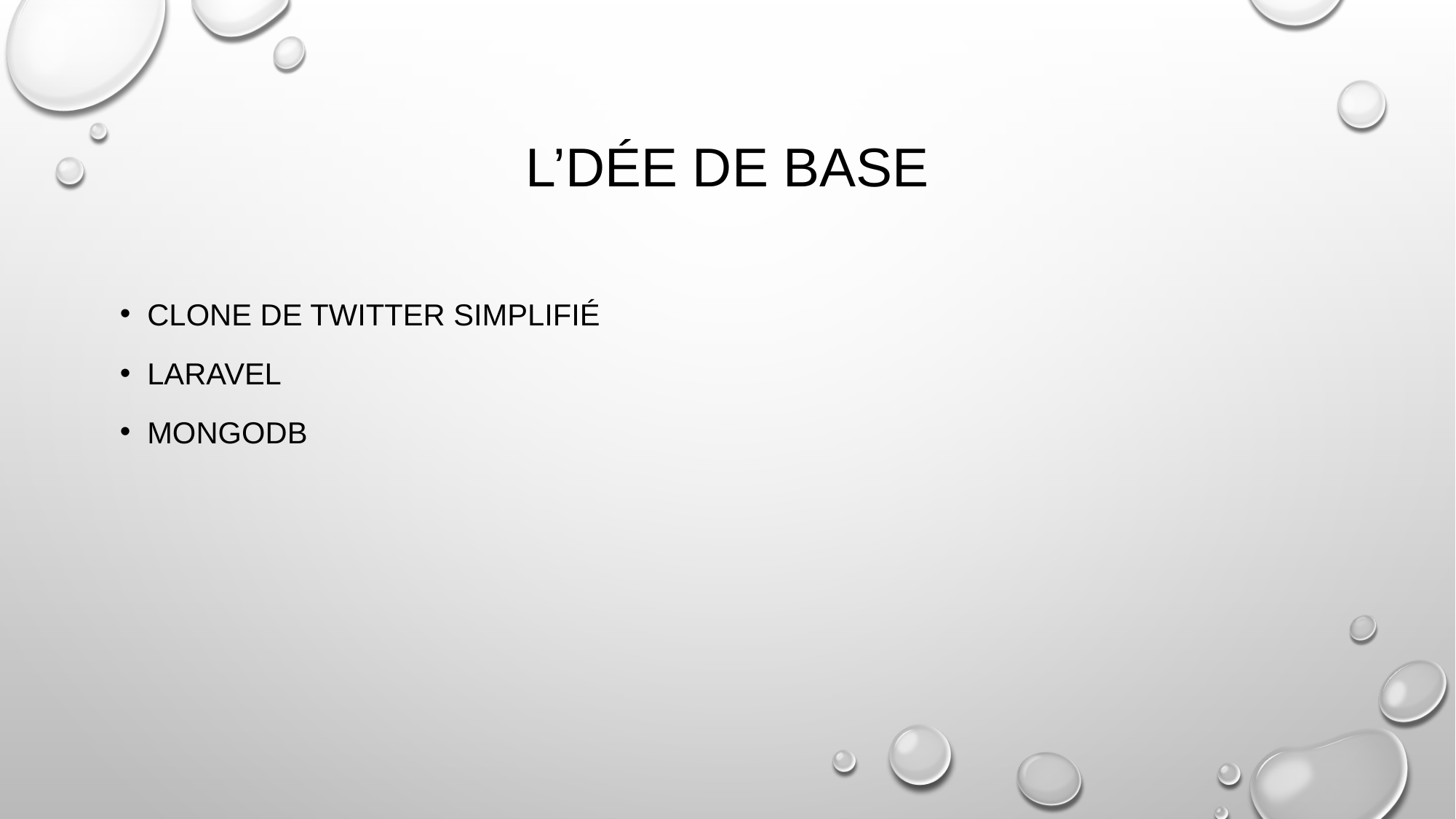

# L’dée de base
Clone de Twitter simplifié
Laravel
MongoDB